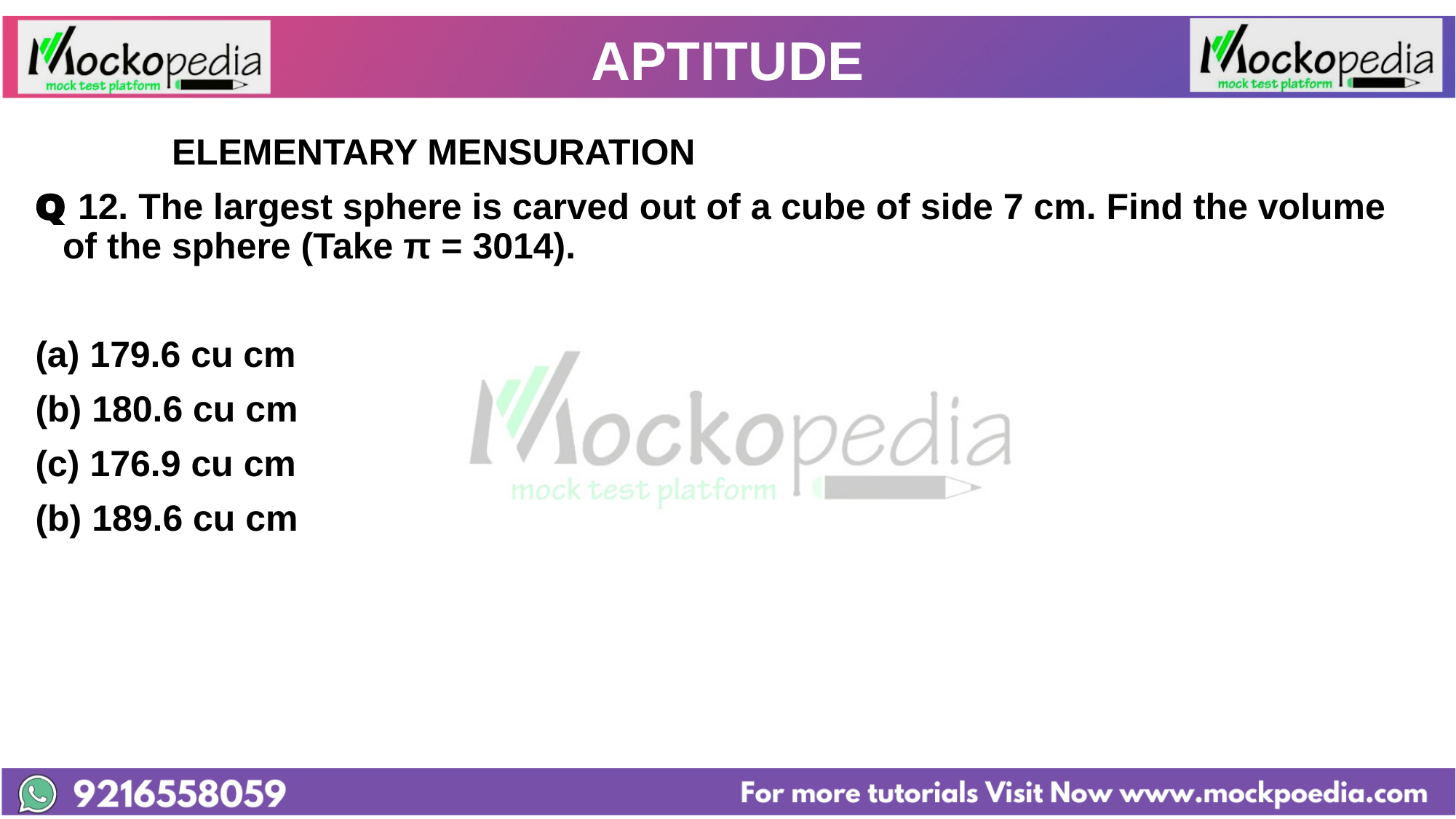

# APTITUDE
		ELEMENTARY MENSURATION
Q 12. The largest sphere is carved out of a cube of side 7 cm. Find the volume of the sphere (Take π = 3014).

179.6 cu cm
(b) 180.6 cu cm
(c) 176.9 cu cm
(b) 189.6 cu cm